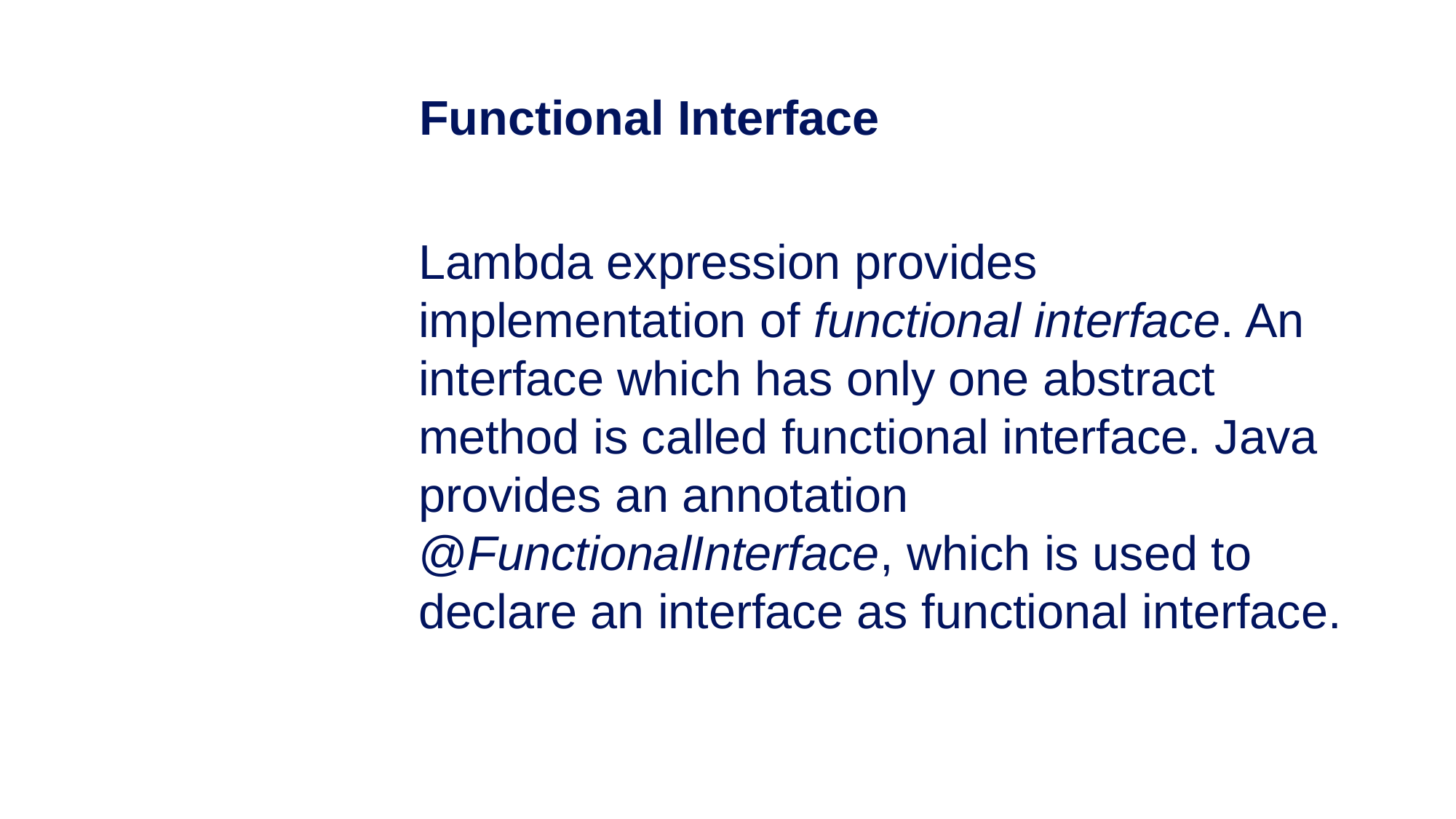

Functional Interface

Lambda expression provides implementation of functional interface. An interface which has only one abstract method is called functional interface. Java provides an annotation @FunctionalInterface, which is used to declare an interface as functional interface.